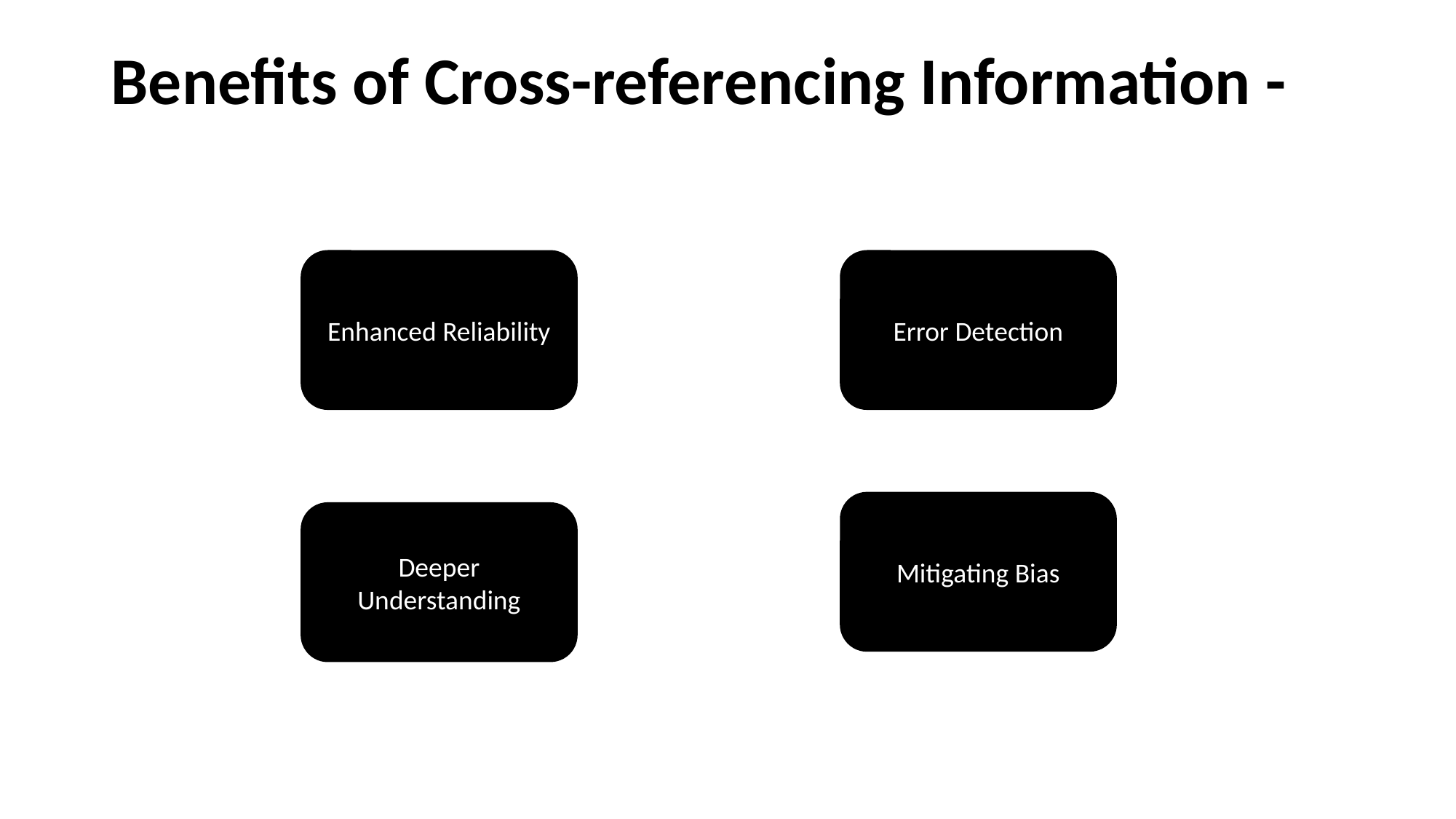

# Benefits of Cross-referencing Information -
Enhanced Reliability
Error Detection
Mitigating Bias
Deeper Understanding